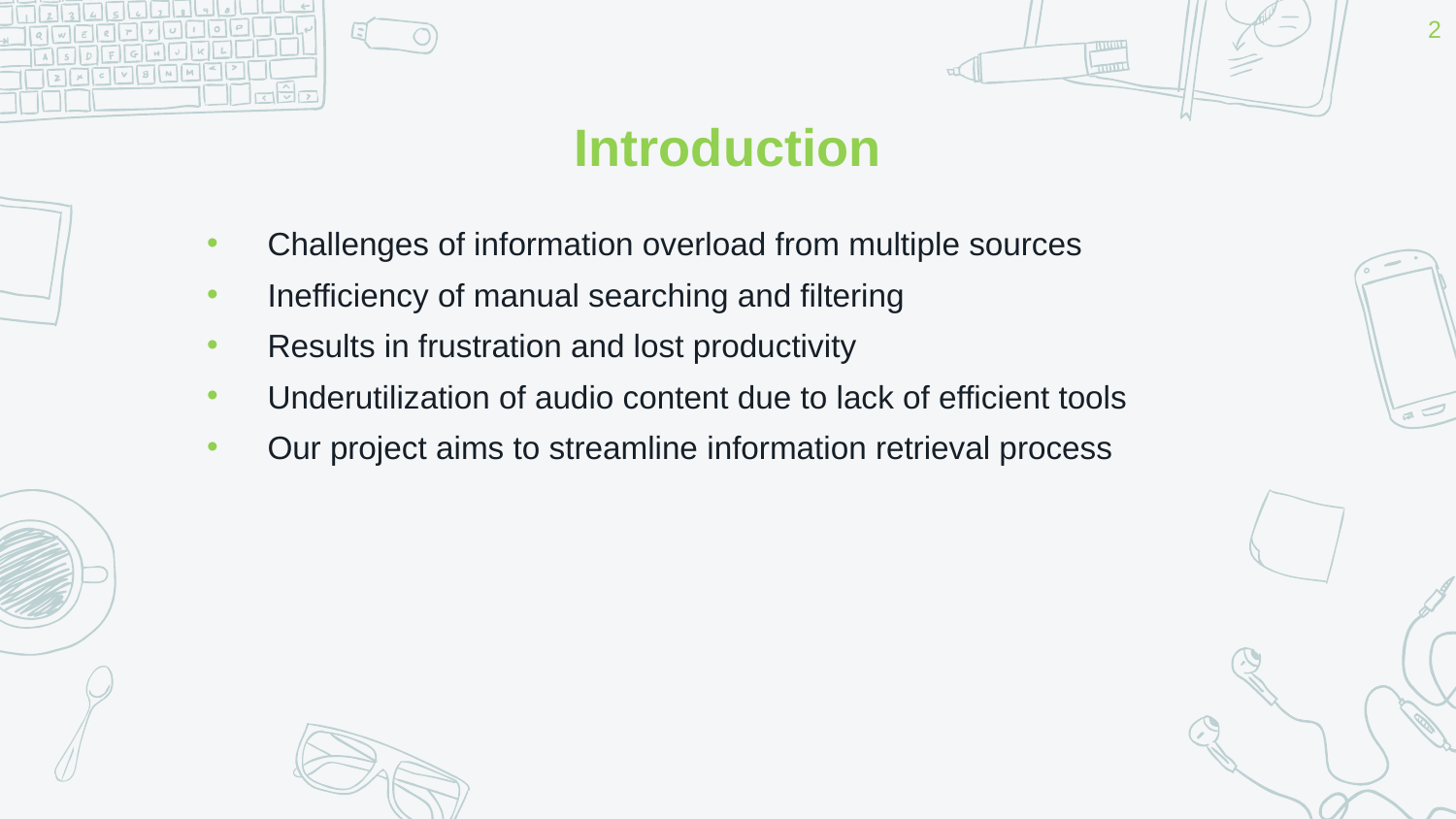

2
# Introduction
Challenges of information overload from multiple sources
Inefficiency of manual searching and filtering
Results in frustration and lost productivity
Underutilization of audio content due to lack of efficient tools
Our project aims to streamline information retrieval process